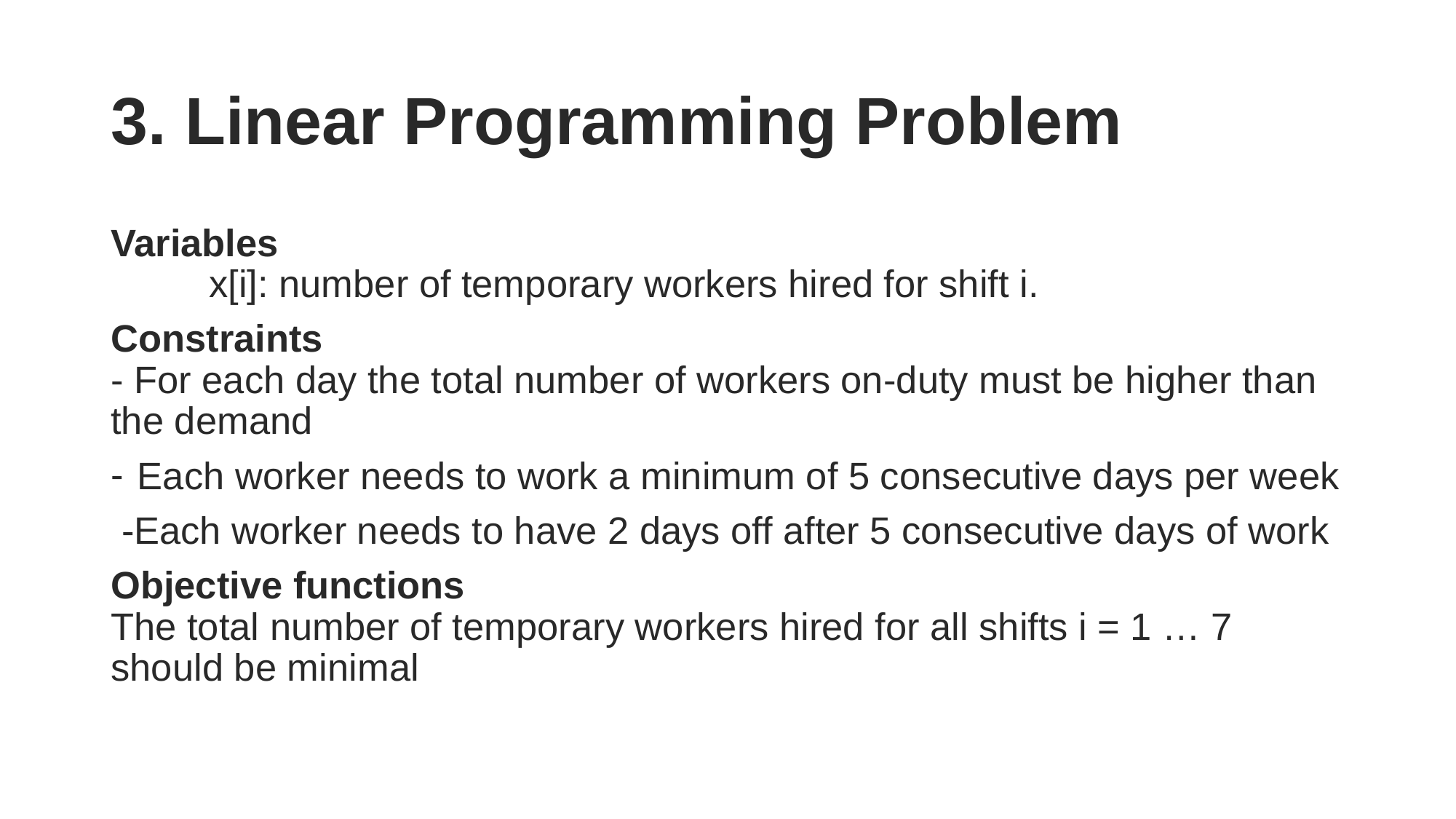

# 3. Linear Programming Problem
Variables
 	x[i]: number of temporary workers hired for shift i.
Constraints
- For each day the total number of workers on-duty must be higher than the demand
Each worker needs to work a minimum of 5 consecutive days per week
 -Each worker needs to have 2 days off after 5 consecutive days of work
Objective functions
The total number of temporary workers hired for all shifts i = 1 … 7 should be minimal